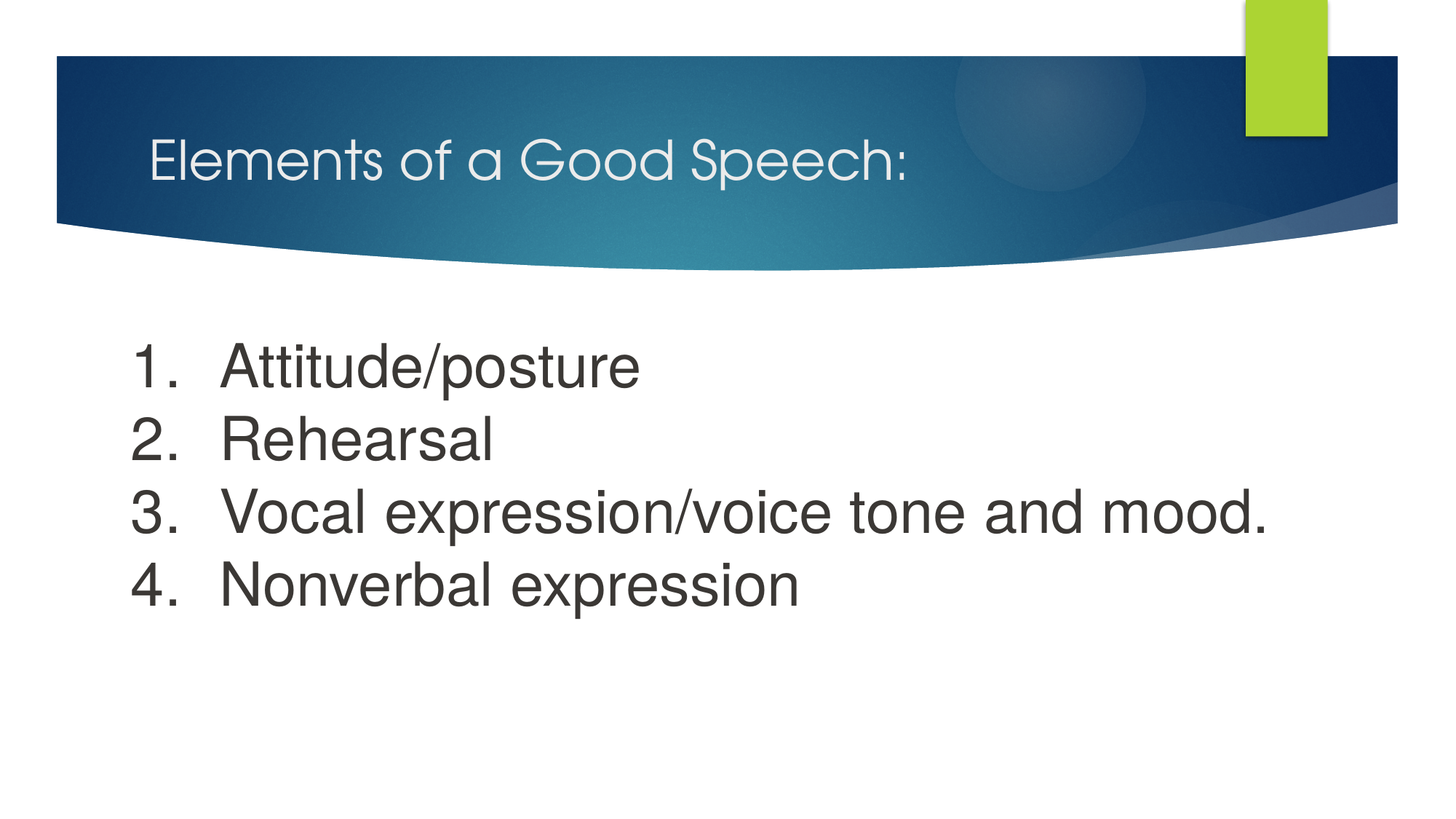

# Elements of a Good Speech:
Attitude/posture
Rehearsal
Vocal expression/voice tone and mood.
Nonverbal expression